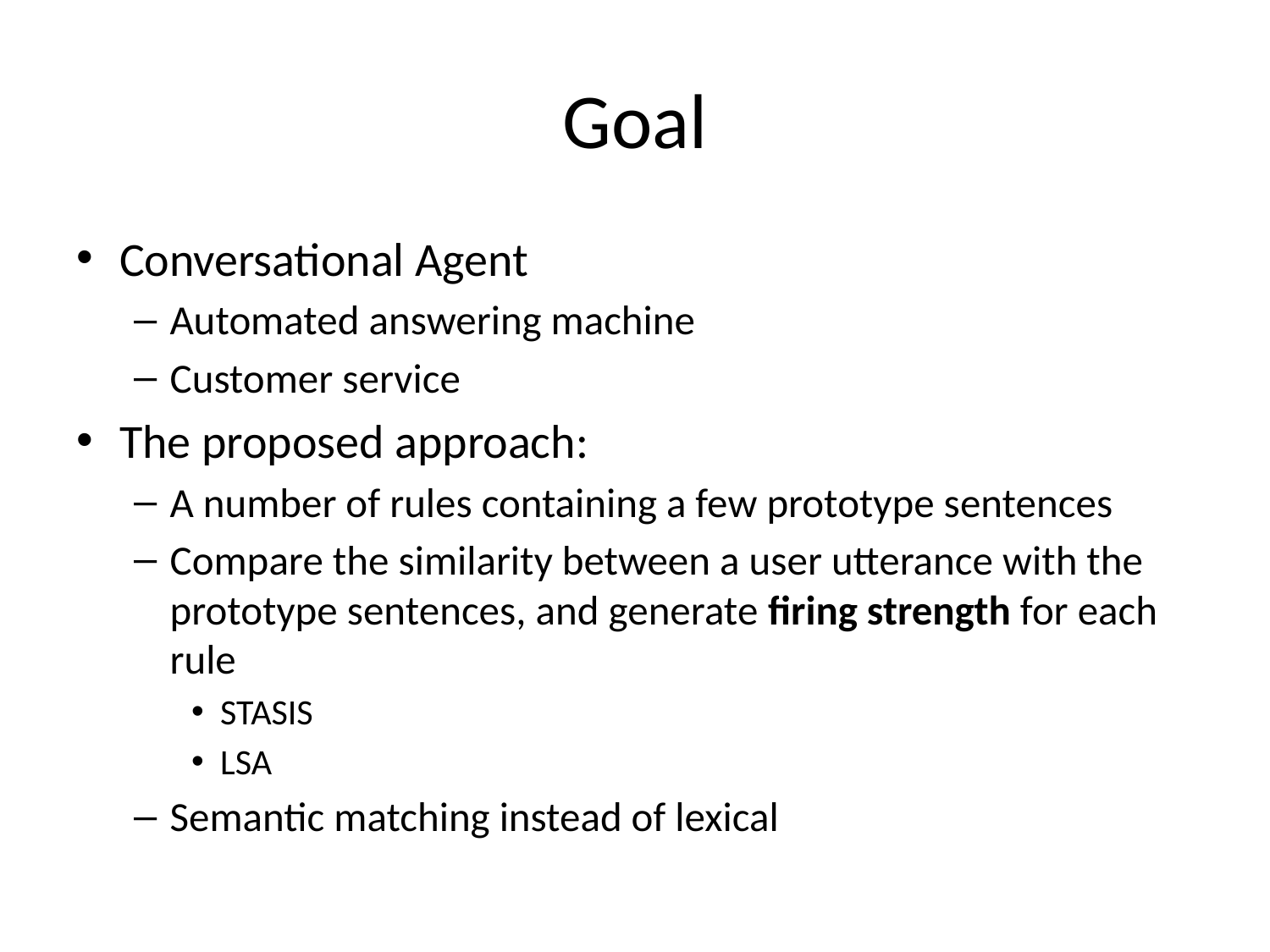

# Goal
Conversational Agent
Automated answering machine
Customer service
The proposed approach:
A number of rules containing a few prototype sentences
Compare the similarity between a user utterance with the prototype sentences, and generate firing strength for each rule
STASIS
LSA
Semantic matching instead of lexical